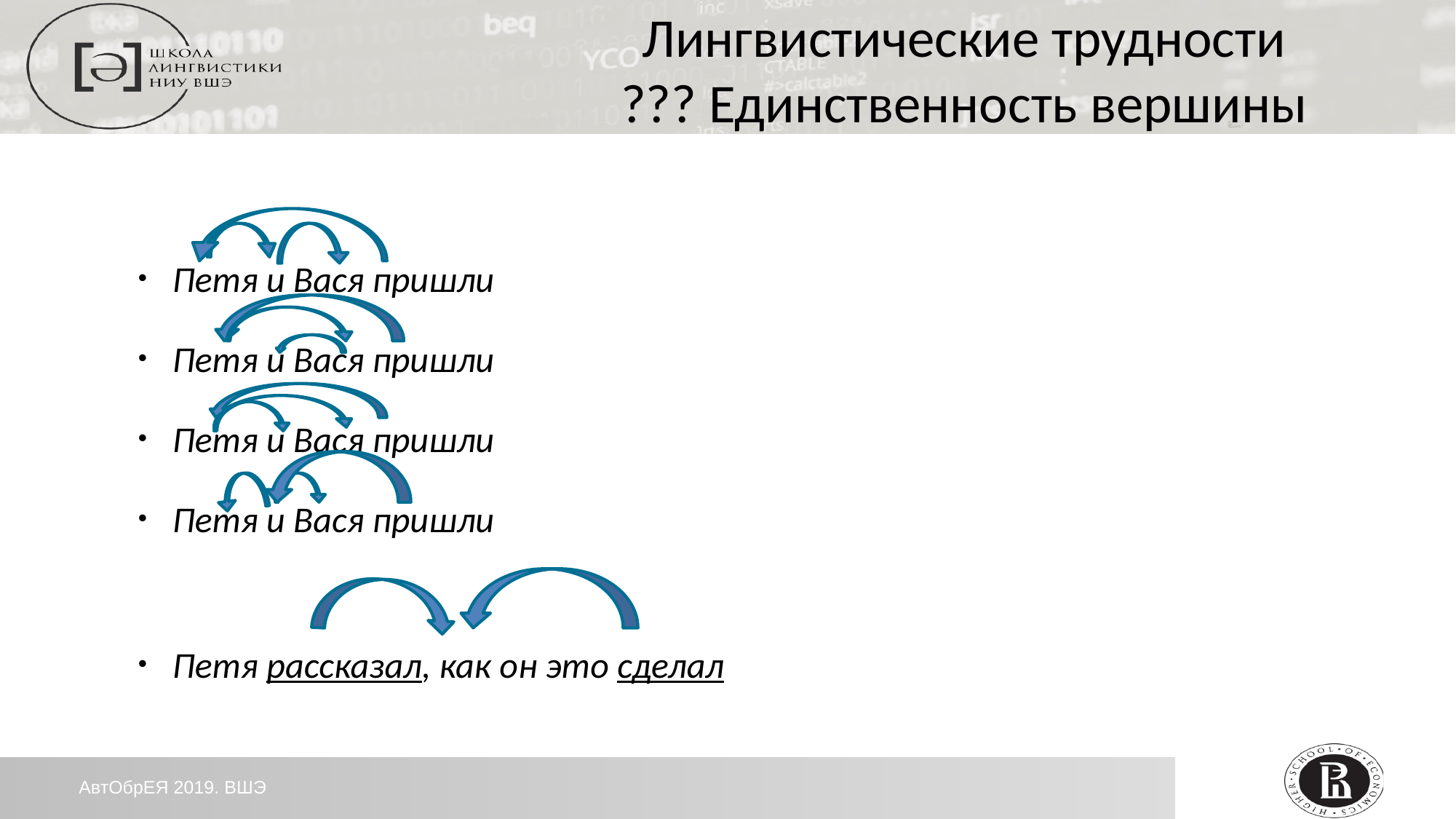

Лингвистические трудности
??? Единственность вершины

Петя и Вася пришли
Петя и Вася пришли
Петя и Вася пришли
Петя и Вася пришли

Петя рассказал, как он это сделал

АвтОбрЕЯ 2019. ВШЭ
19